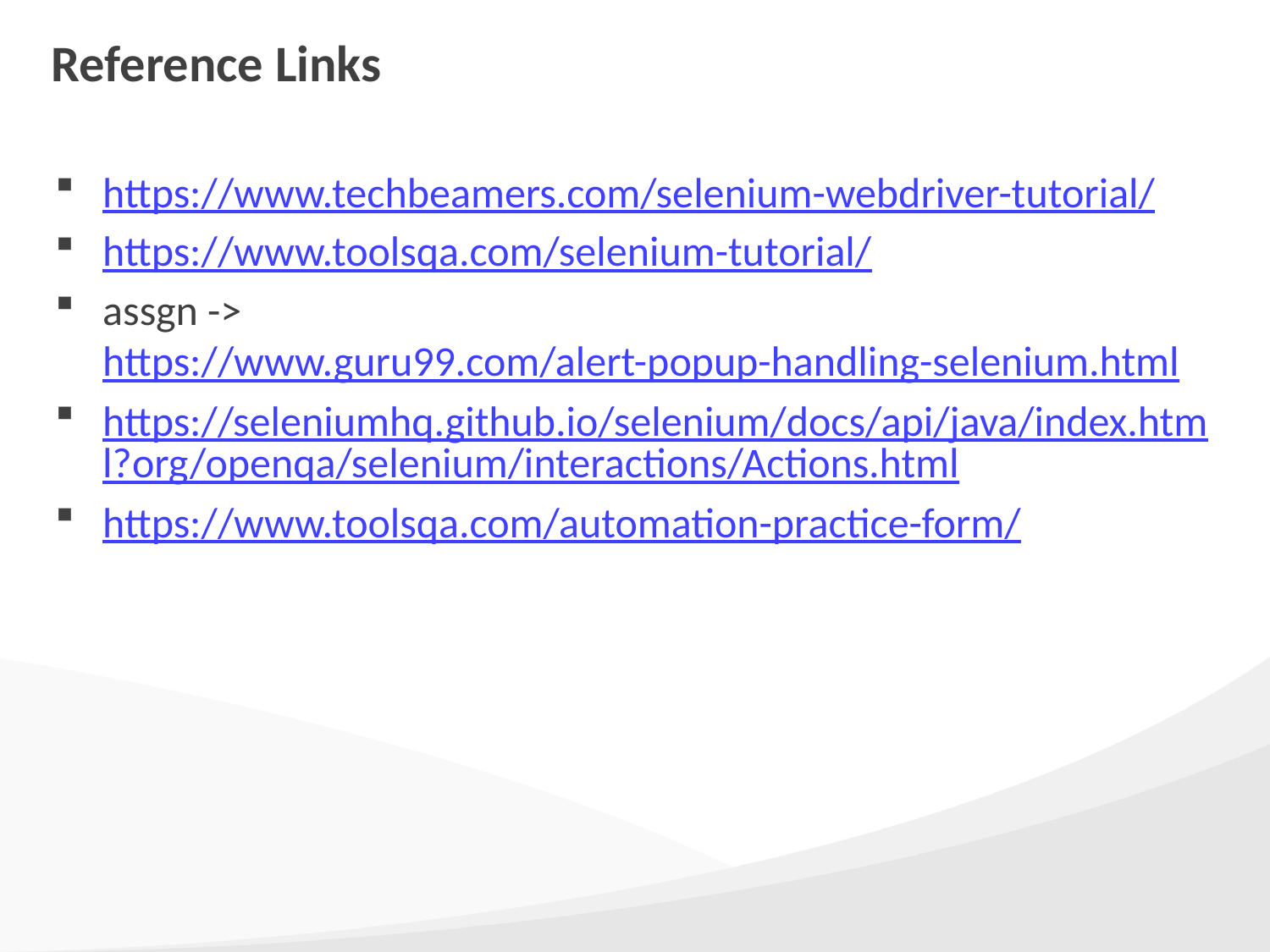

# Reference Links
https://www.techbeamers.com/selenium-webdriver-tutorial/
https://www.toolsqa.com/selenium-tutorial/
assgn -> https://www.guru99.com/alert-popup-handling-selenium.html
https://seleniumhq.github.io/selenium/docs/api/java/index.html?org/openqa/selenium/interactions/Actions.html
https://www.toolsqa.com/automation-practice-form/